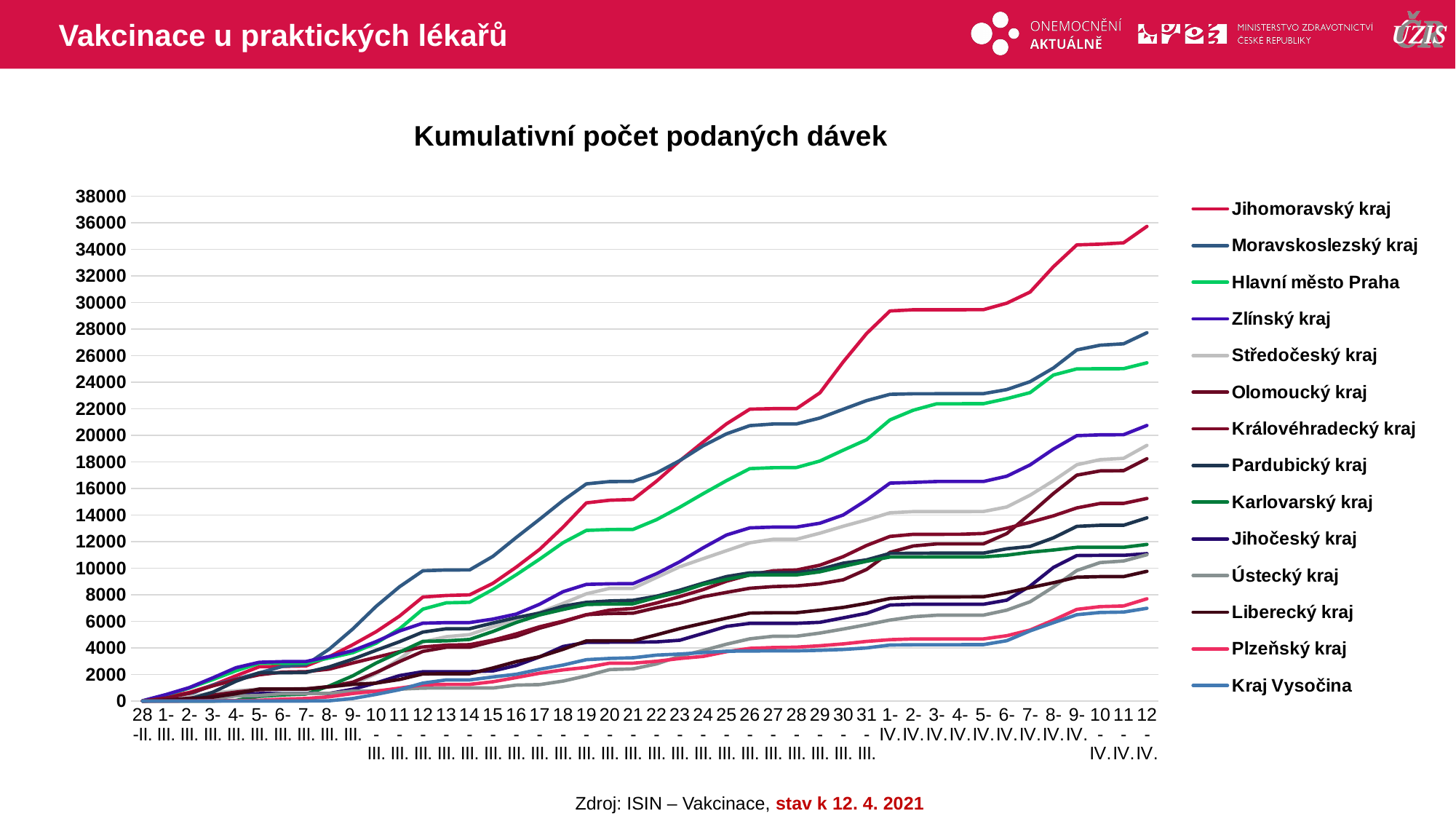

# Vakcinace u praktických lékařů

### Chart: Kumulativní počet podaných dávek

| Category | Jihomoravský kraj | Moravskoslezský kraj | Hlavní město Praha | Zlínský kraj | Středočeský kraj | Olomoucký kraj | Královéhradecký kraj | Pardubický kraj | Karlovarský kraj | Jihočeský kraj | Ústecký kraj | Liberecký kraj | Plzeňský kraj | Kraj Vysočina |
|---|---|---|---|---|---|---|---|---|---|---|---|---|---|---|
| 28-II. | 12.0 | 0.0 | 7.0 | 23.0 | 2.0 | 0.0 | 1.0 | 0.0 | 0.0 | 21.0 | 0.0 | 1.0 | 1.0 | 0.0 |
| 1-III. | 336.0 | 99.0 | 461.0 | 487.0 | 136.0 | 79.0 | 227.0 | 32.0 | 0.0 | 21.0 | 0.0 | 74.0 | 2.0 | 2.0 |
| 2-III. | 644.0 | 496.0 | 977.0 | 1015.0 | 316.0 | 209.0 | 586.0 | 146.0 | 0.0 | 101.0 | 33.0 | 169.0 | 4.0 | 2.0 |
| 3-III. | 1197.0 | 1207.0 | 1610.0 | 1742.0 | 612.0 | 440.0 | 1137.0 | 662.0 | 0.0 | 251.0 | 162.0 | 293.0 | 16.0 | 2.0 |
| 4-III. | 1905.0 | 1646.0 | 2281.0 | 2514.0 | 773.0 | 674.0 | 1607.0 | 1492.0 | 49.0 | 455.0 | 391.0 | 550.0 | 28.0 | 2.0 |
| 5-III. | 2585.0 | 2122.0 | 2840.0 | 2922.0 | 904.0 | 856.0 | 1980.0 | 2131.0 | 353.0 | 570.0 | 416.0 | 900.0 | 61.0 | 2.0 |
| 6-III. | 2610.0 | 2613.0 | 2847.0 | 2969.0 | 904.0 | 903.0 | 2179.0 | 2131.0 | 460.0 | 570.0 | 564.0 | 902.0 | 143.0 | 2.0 |
| 7-III. | 2642.0 | 2735.0 | 2865.0 | 2980.0 | 951.0 | 904.0 | 2213.0 | 2152.0 | 526.0 | 571.0 | 566.0 | 904.0 | 192.0 | 2.0 |
| 8-III. | 3345.0 | 3920.0 | 3247.0 | 3358.0 | 1054.0 | 1094.0 | 2407.0 | 2574.0 | 1141.0 | 576.0 | 580.0 | 1078.0 | 321.0 | 22.0 |
| 9-III. | 4241.0 | 5424.0 | 3638.0 | 3793.0 | 1261.0 | 1418.0 | 2865.0 | 3157.0 | 1898.0 | 890.0 | 749.0 | 1258.0 | 569.0 | 191.0 |
| 10-III. | 5222.0 | 7129.0 | 4355.0 | 4476.0 | 2059.0 | 2153.0 | 3292.0 | 3821.0 | 2861.0 | 1364.0 | 752.0 | 1347.0 | 742.0 | 502.0 |
| 11-III. | 6395.0 | 8602.0 | 5438.0 | 5275.0 | 3169.0 | 2971.0 | 3719.0 | 4466.0 | 3678.0 | 1917.0 | 895.0 | 1624.0 | 971.0 | 856.0 |
| 12-III. | 7830.0 | 9805.0 | 6918.0 | 5860.0 | 4452.0 | 3738.0 | 4069.0 | 5192.0 | 4493.0 | 2208.0 | 975.0 | 2041.0 | 1224.0 | 1350.0 |
| 13-III. | 7945.0 | 9866.0 | 7392.0 | 5904.0 | 4844.0 | 4045.0 | 4210.0 | 5441.0 | 4533.0 | 2208.0 | 979.0 | 2055.0 | 1252.0 | 1589.0 |
| 14-III. | 7995.0 | 9867.0 | 7436.0 | 5906.0 | 5002.0 | 4046.0 | 4244.0 | 5444.0 | 4634.0 | 2208.0 | 983.0 | 2057.0 | 1255.0 | 1589.0 |
| 15-III. | 8865.0 | 10894.0 | 8402.0 | 6168.0 | 5600.0 | 4489.0 | 4584.0 | 5874.0 | 5239.0 | 2268.0 | 983.0 | 2493.0 | 1453.0 | 1815.0 |
| 16-III. | 10083.0 | 12316.0 | 9510.0 | 6548.0 | 6113.0 | 4864.0 | 5056.0 | 6284.0 | 5913.0 | 2673.0 | 1199.0 | 2970.0 | 1769.0 | 2017.0 |
| 17-III. | 11417.0 | 13686.0 | 10685.0 | 7288.0 | 6668.0 | 5487.0 | 5592.0 | 6620.0 | 6483.0 | 3326.0 | 1237.0 | 3334.0 | 2096.0 | 2389.0 |
| 18-III. | 13087.0 | 15095.0 | 11918.0 | 8231.0 | 7352.0 | 5965.0 | 6014.0 | 7136.0 | 6890.0 | 4107.0 | 1503.0 | 3893.0 | 2349.0 | 2710.0 |
| 19-III. | 14917.0 | 16347.0 | 12844.0 | 8782.0 | 8072.0 | 6504.0 | 6490.0 | 7431.0 | 7265.0 | 4415.0 | 1897.0 | 4527.0 | 2532.0 | 3114.0 |
| 20-III. | 15117.0 | 16522.0 | 12910.0 | 8827.0 | 8483.0 | 6589.0 | 6847.0 | 7535.0 | 7304.0 | 4427.0 | 2370.0 | 4540.0 | 2851.0 | 3209.0 |
| 21-III. | 15172.0 | 16531.0 | 12918.0 | 8838.0 | 8483.0 | 6612.0 | 6966.0 | 7585.0 | 7319.0 | 4427.0 | 2421.0 | 4540.0 | 2852.0 | 3257.0 |
| 22-III. | 16544.0 | 17161.0 | 13650.0 | 9584.0 | 9300.0 | 7024.0 | 7376.0 | 7892.0 | 7796.0 | 4453.0 | 2795.0 | 4981.0 | 2995.0 | 3457.0 |
| 23-III. | 18081.0 | 18102.0 | 14589.0 | 10485.0 | 10108.0 | 7368.0 | 7866.0 | 8348.0 | 8198.0 | 4576.0 | 3380.0 | 5453.0 | 3202.0 | 3537.0 |
| 24-III. | 19502.0 | 19210.0 | 15610.0 | 11536.0 | 10720.0 | 7853.0 | 8389.0 | 8875.0 | 8782.0 | 5091.0 | 3806.0 | 5853.0 | 3361.0 | 3653.0 |
| 25-III. | 20868.0 | 20118.0 | 16588.0 | 12499.0 | 11318.0 | 8179.0 | 9019.0 | 9370.0 | 9155.0 | 5619.0 | 4279.0 | 6244.0 | 3712.0 | 3753.0 |
| 26-III. | 21973.0 | 20735.0 | 17494.0 | 13035.0 | 11913.0 | 8491.0 | 9502.0 | 9652.0 | 9480.0 | 5846.0 | 4684.0 | 6623.0 | 3965.0 | 3765.0 |
| 27-III. | 22012.0 | 20859.0 | 17566.0 | 13094.0 | 12180.0 | 8616.0 | 9806.0 | 9657.0 | 9494.0 | 5850.0 | 4877.0 | 6648.0 | 4028.0 | 3777.0 |
| 28-III. | 22012.0 | 20862.0 | 17581.0 | 13097.0 | 12182.0 | 8669.0 | 9866.0 | 9657.0 | 9495.0 | 5850.0 | 4880.0 | 6650.0 | 4056.0 | 3777.0 |
| 29-III. | 23203.0 | 21307.0 | 18067.0 | 13384.0 | 12635.0 | 8827.0 | 10227.0 | 9913.0 | 9730.0 | 5927.0 | 5119.0 | 6838.0 | 4164.0 | 3821.0 |
| 30-III. | 25532.0 | 21966.0 | 18883.0 | 14007.0 | 13159.0 | 9126.0 | 10872.0 | 10379.0 | 10137.0 | 6264.0 | 5421.0 | 7050.0 | 4302.0 | 3881.0 |
| 31-III. | 27668.0 | 22618.0 | 19675.0 | 15131.0 | 13639.0 | 9908.0 | 11714.0 | 10630.0 | 10521.0 | 6606.0 | 5745.0 | 7353.0 | 4489.0 | 3997.0 |
| 1-IV. | 29364.0 | 23090.0 | 21165.0 | 16404.0 | 14170.0 | 11192.0 | 12393.0 | 11115.0 | 10843.0 | 7229.0 | 6096.0 | 7720.0 | 4618.0 | 4218.0 |
| 2-IV. | 29455.0 | 23132.0 | 21897.0 | 16460.0 | 14260.0 | 11673.0 | 12551.0 | 11121.0 | 10843.0 | 7285.0 | 6348.0 | 7813.0 | 4675.0 | 4236.0 |
| 3-IV. | 29457.0 | 23135.0 | 22379.0 | 16523.0 | 14264.0 | 11830.0 | 12552.0 | 11137.0 | 10846.0 | 7285.0 | 6461.0 | 7838.0 | 4675.0 | 4241.0 |
| 4-IV. | 29458.0 | 23136.0 | 22382.0 | 16524.0 | 14264.0 | 11830.0 | 12553.0 | 11137.0 | 10846.0 | 7285.0 | 6466.0 | 7839.0 | 4678.0 | 4241.0 |
| 5-IV. | 29463.0 | 23141.0 | 22384.0 | 16526.0 | 14266.0 | 11830.0 | 12611.0 | 11138.0 | 10847.0 | 7285.0 | 6468.0 | 7848.0 | 4678.0 | 4248.0 |
| 6-IV. | 29951.0 | 23445.0 | 22765.0 | 16924.0 | 14609.0 | 12607.0 | 13008.0 | 11459.0 | 10979.0 | 7594.0 | 6843.0 | 8163.0 | 4917.0 | 4542.0 |
| 7-IV. | 30791.0 | 24045.0 | 23221.0 | 17776.0 | 15494.0 | 14086.0 | 13458.0 | 11642.0 | 11204.0 | 8656.0 | 7473.0 | 8537.0 | 5349.0 | 5284.0 |
| 8-IV. | 32697.0 | 25074.0 | 24543.0 | 18969.0 | 16588.0 | 15625.0 | 13941.0 | 12286.0 | 11368.0 | 10059.0 | 8588.0 | 8907.0 | 6092.0 | 5902.0 |
| 9-IV. | 34338.0 | 26434.0 | 25007.0 | 19979.0 | 17787.0 | 17005.0 | 14536.0 | 13148.0 | 11571.0 | 10953.0 | 9827.0 | 9323.0 | 6901.0 | 6501.0 |
| 10-IV. | 34393.0 | 26788.0 | 25017.0 | 20041.0 | 18170.0 | 17324.0 | 14874.0 | 13230.0 | 11572.0 | 10967.0 | 10424.0 | 9365.0 | 7108.0 | 6669.0 |
| 11-IV. | 34493.0 | 26891.0 | 25022.0 | 20051.0 | 18269.0 | 17341.0 | 14877.0 | 13231.0 | 11574.0 | 10969.0 | 10541.0 | 9365.0 | 7157.0 | 6698.0 |
| 12-IV. | 35731.0 | 27729.0 | 25462.0 | 20747.0 | 19245.0 | 18240.0 | 15249.0 | 13789.0 | 11788.0 | 11093.0 | 11014.0 | 9765.0 | 7698.0 | 6980.0 |
Zdroj: ISIN – Vakcinace, stav k 12. 4. 2021